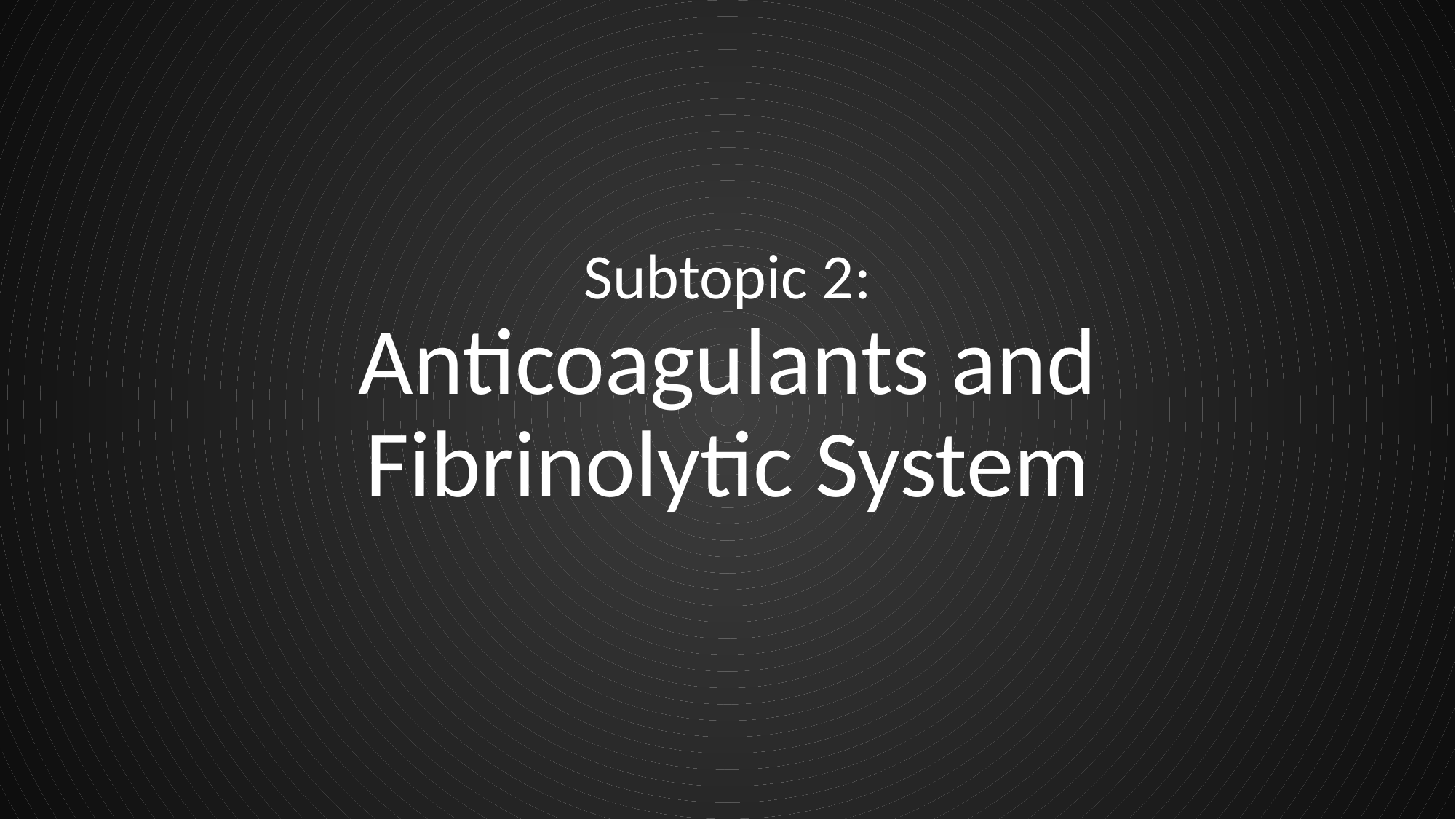

# Subtopic 2: Anticoagulants and Fibrinolytic System